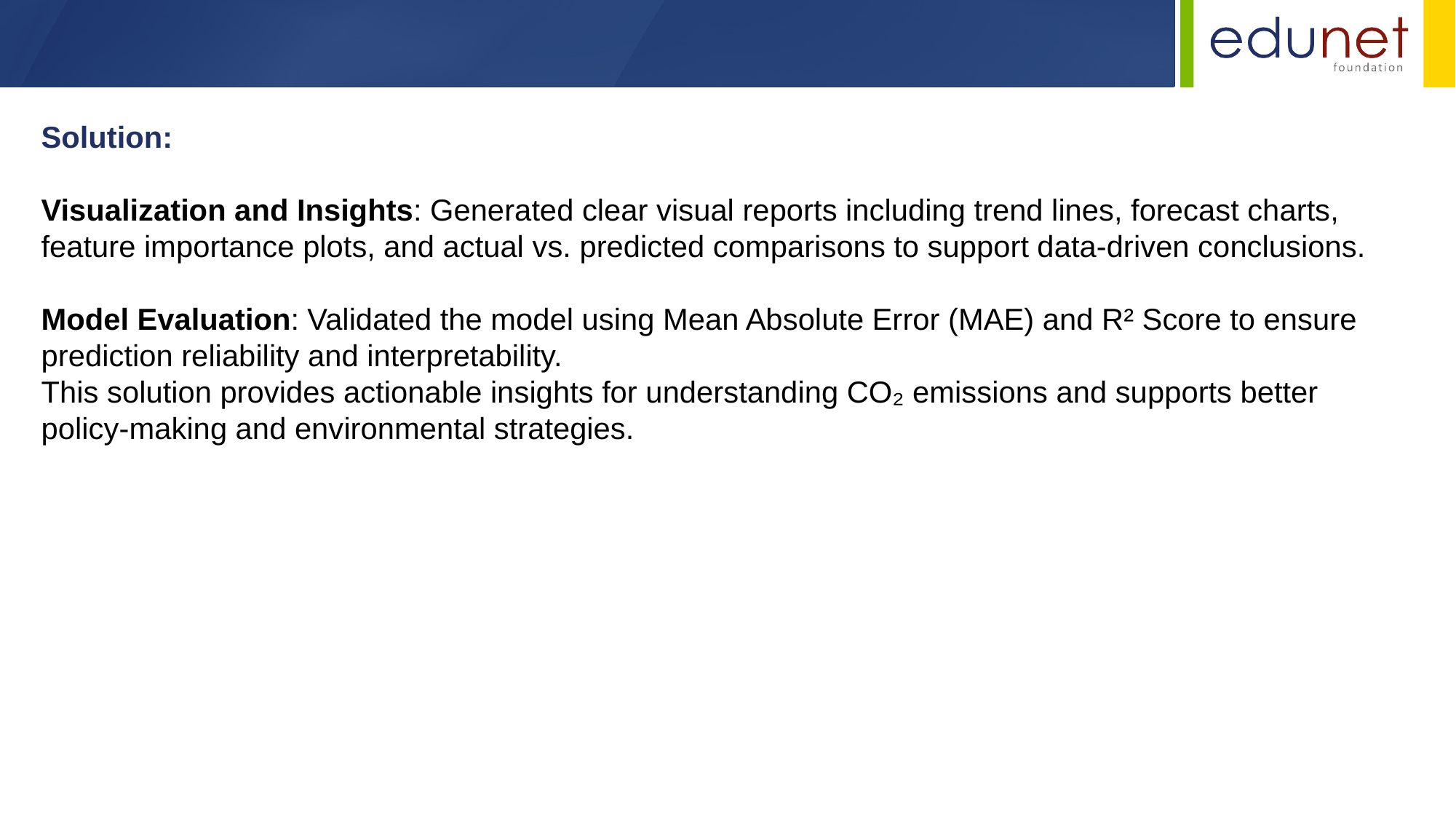

Solution:

Visualization and Insights: Generated clear visual reports including trend lines, forecast charts, feature importance plots, and actual vs. predicted comparisons to support data-driven conclusions.

Model Evaluation: Validated the model using Mean Absolute Error (MAE) and R² Score to ensure prediction reliability and interpretability.
This solution provides actionable insights for understanding CO₂ emissions and supports better policy-making and environmental strategies.